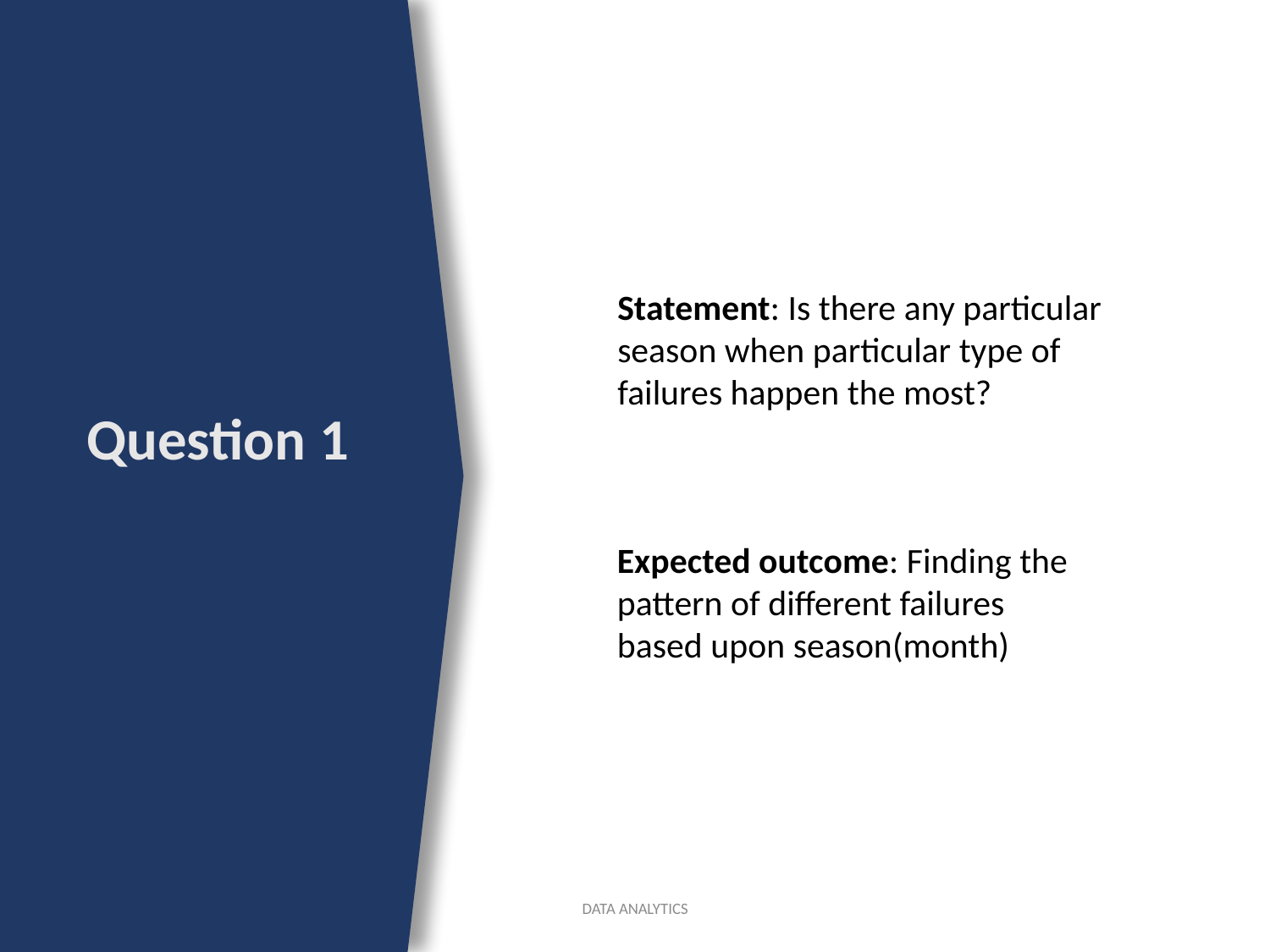

Statement: Is there any particular season when particular type of failures happen the most?
# Question 1
Expected outcome: Finding the pattern of different failures based upon season(month)
DATA ANALYTICS